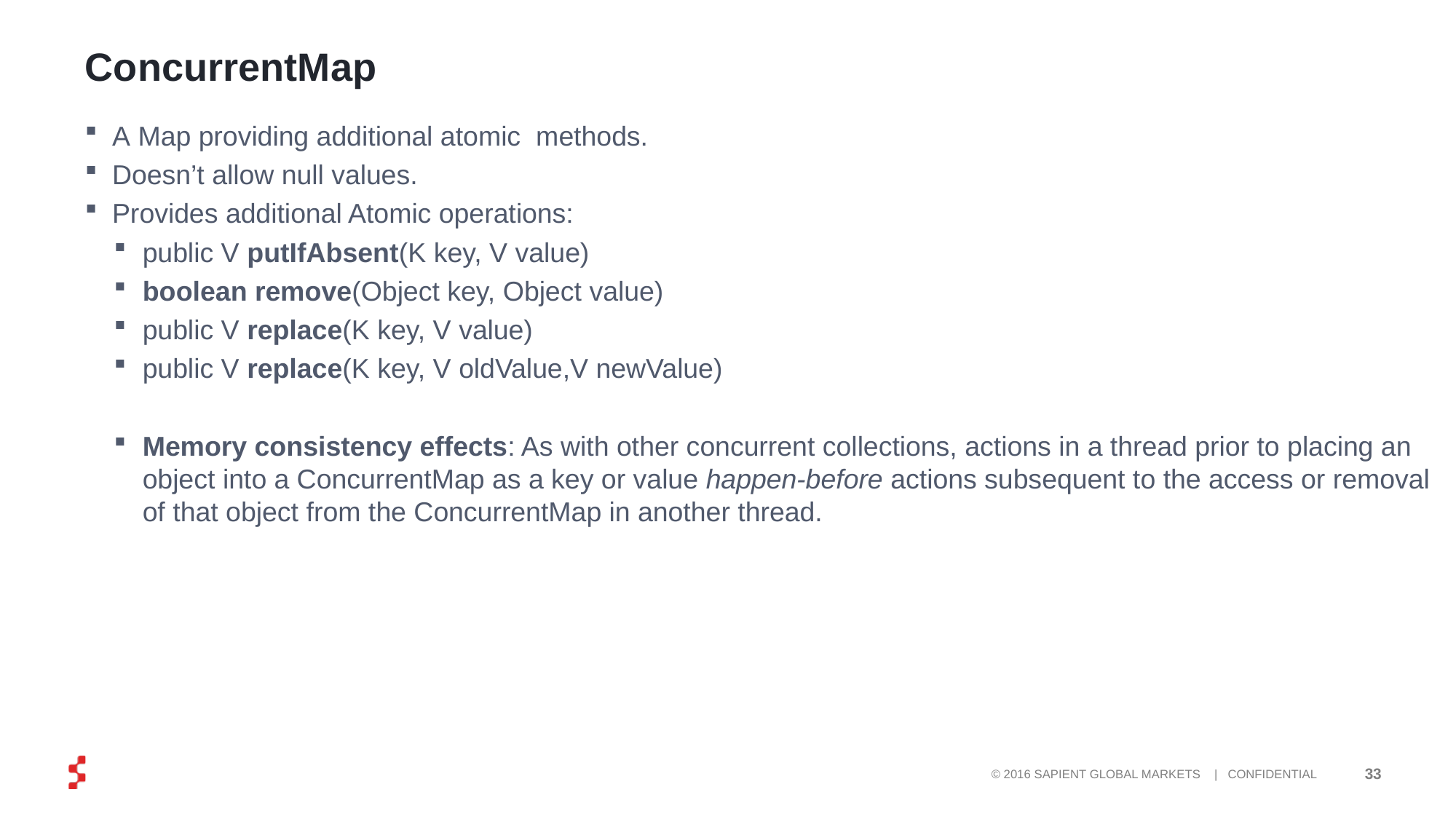

# ConcurrentMap
A Map providing additional atomic  methods.
Doesn’t allow null values.
Provides additional Atomic operations:
public V putIfAbsent(K key, V value)
boolean remove(Object key, Object value)
public V replace(K key, V value)
public V replace(K key, V oldValue,V newValue)

Memory consistency effects: As with other concurrent collections, actions in a thread prior to placing an object into a ConcurrentMap as a key or value happen-before actions subsequent to the access or removal of that object from the ConcurrentMap in another thread.